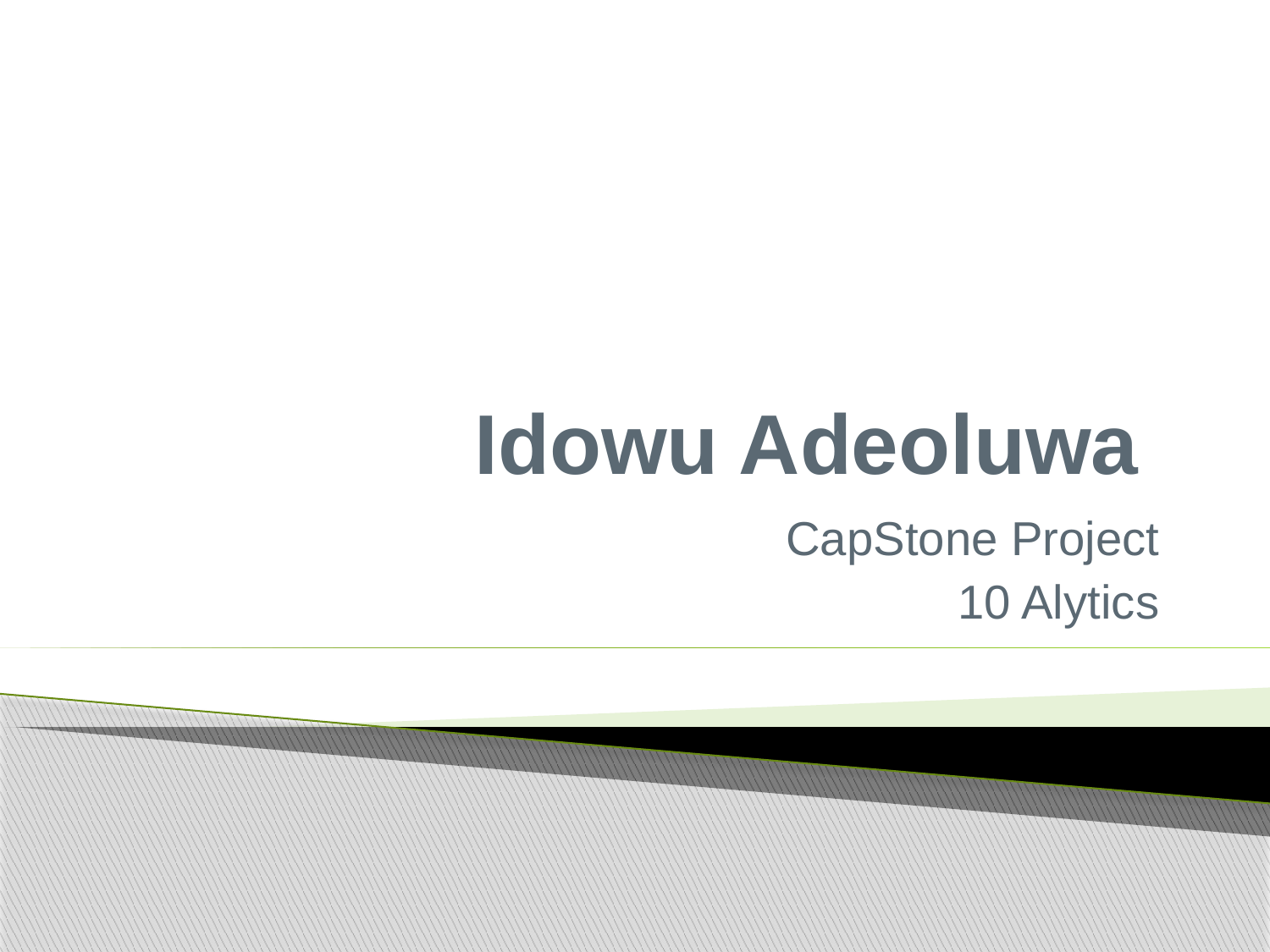

# Idowu Adeoluwa
CapStone Project
10 Alytics